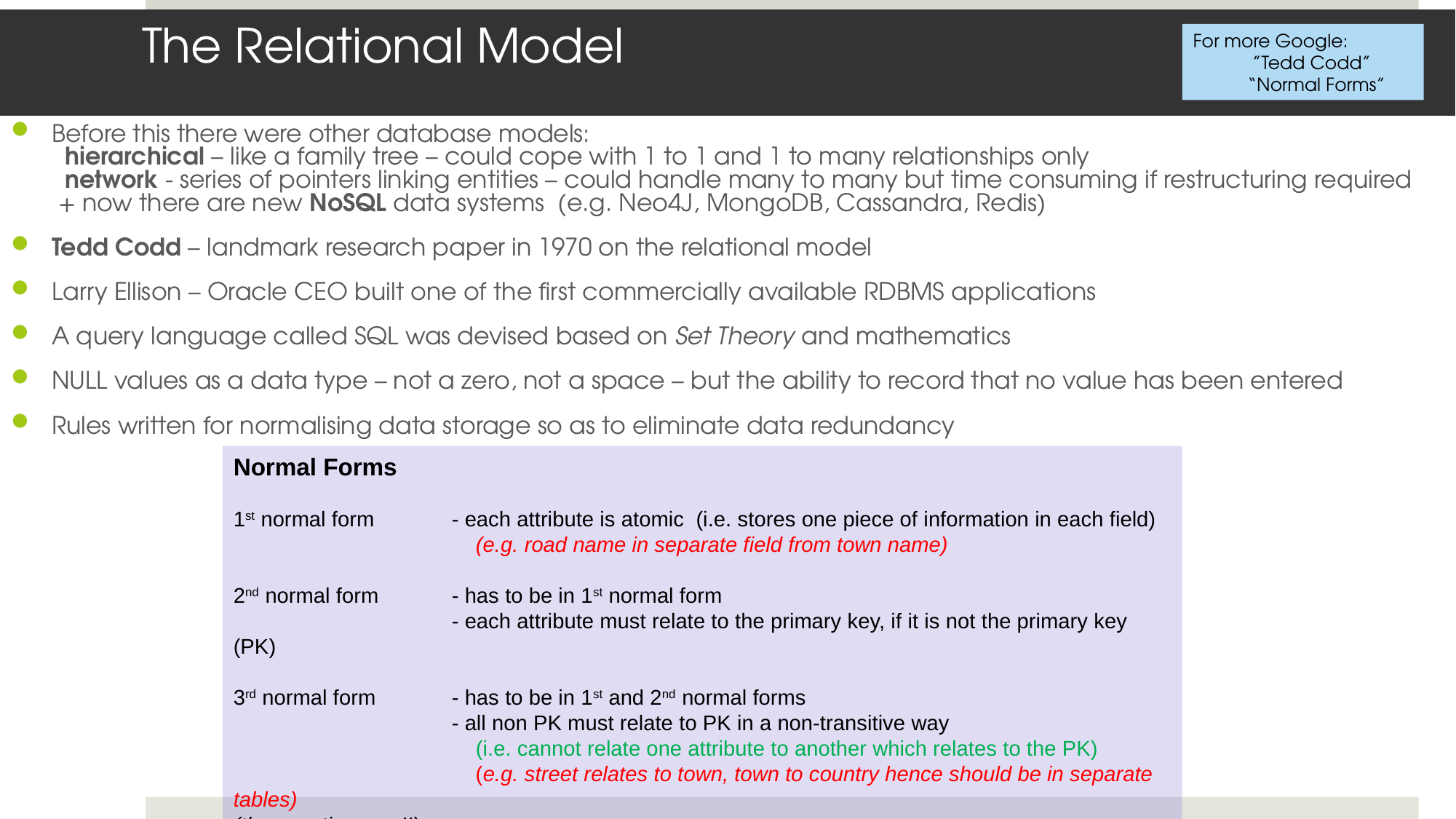

# The Relational Model
For more Google:
 ”Tedd Codd”
“Normal Forms”
Before this there were other database models:
  hierarchical – like a family tree – could cope with 1 to 1 and 1 to many relationships only
  network - series of pointers linking entities – could handle many to many but time consuming if restructuring required
 + now there are new NoSQL data systems  (e.g. Neo4J, MongoDB, Cassandra, Redis)
Tedd Codd – landmark research paper in 1970 on the relational model
Larry Ellison – Oracle CEO built one of the first commercially available RDBMS applications
A query language called SQL was devised based on Set Theory and mathematics
NULL values as a data type – not a zero, not a space – but the ability to record that no value has been entered
Rules written for normalising data storage so as to eliminate data redundancy

Normal Forms

1st normal form   	- each attribute is atomic  (i.e. stores one piece of information in each field)
		    (e.g. road name in separate field from town name)
2nd normal form  	- has to be in 1st normal form
		- each attribute must relate to the primary key, if it is not the primary key (PK)

3rd normal form	- has to be in 1st and 2nd normal forms
		- all non PK must relate to PK in a non-transitive way
		    (i.e. cannot relate one attribute to another which relates to the PK)
		    (e.g. street relates to town, town to country hence should be in separate tables)
(they continue…..!!)